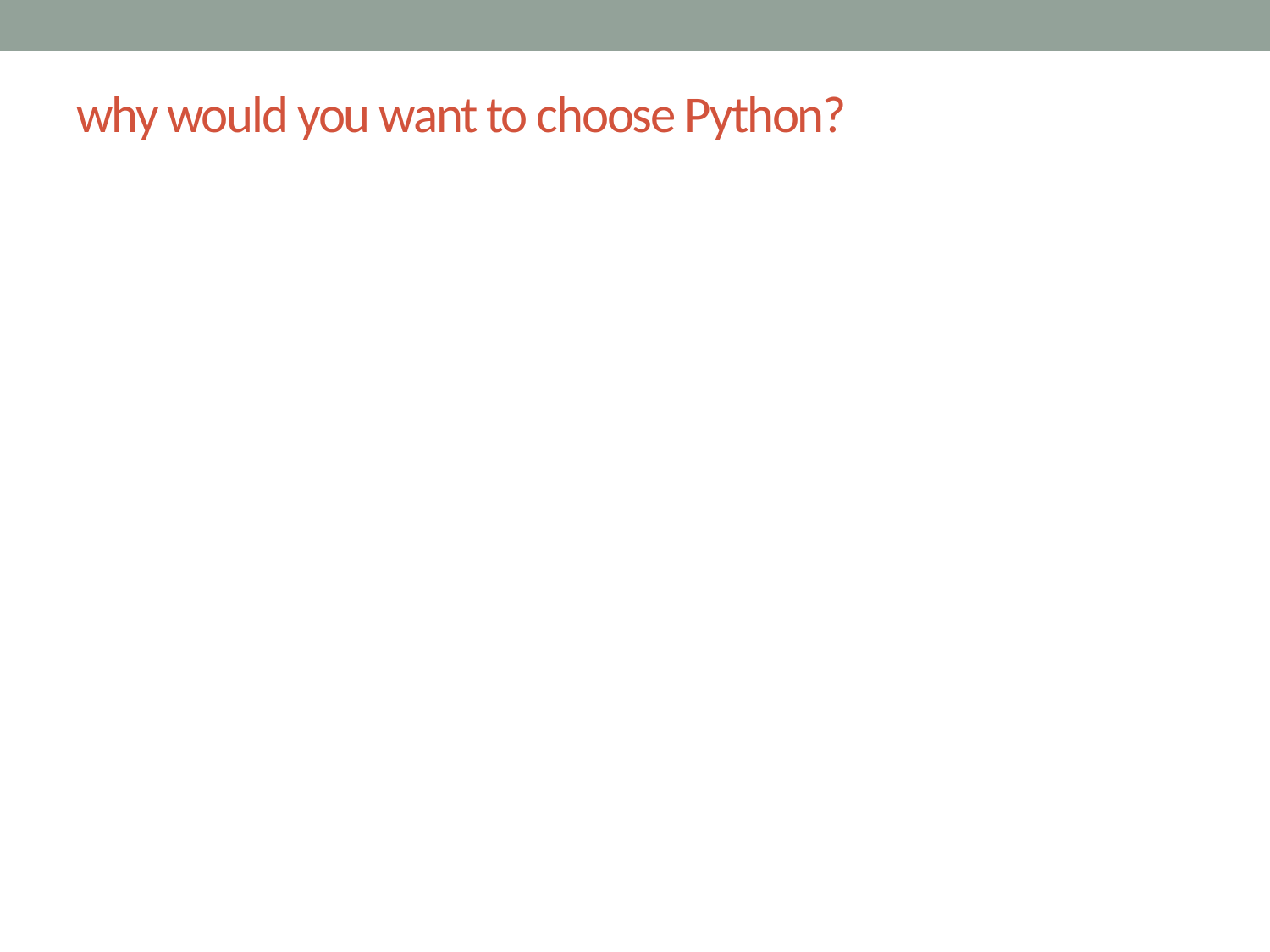

# why would you want to choose Python?